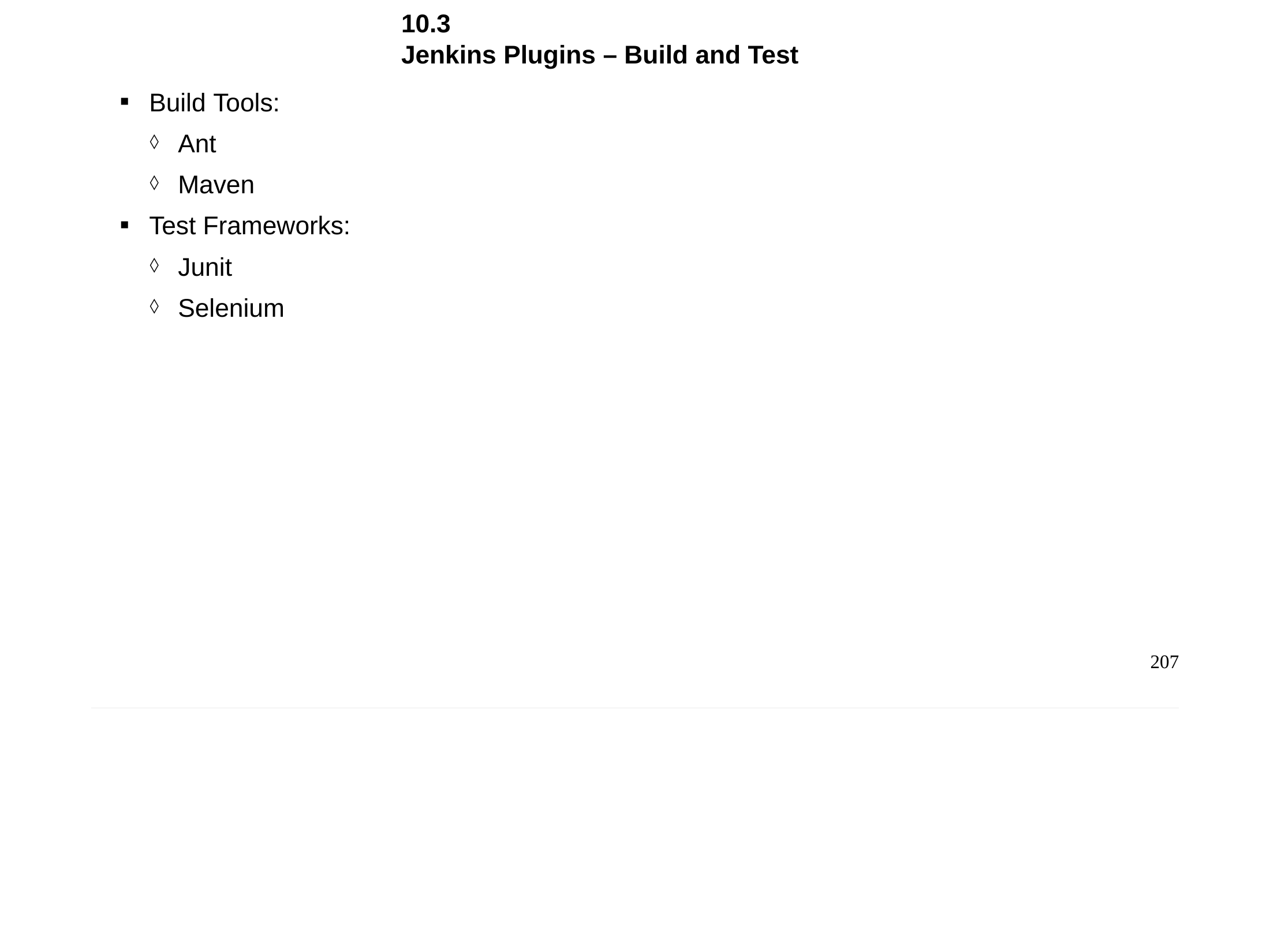

Chapter 10 - Jenkins Plugins

10.3	Jenkins Plugins – Build and Test
Build Tools:
Ant
Maven
Test Frameworks:
Junit
Selenium
207